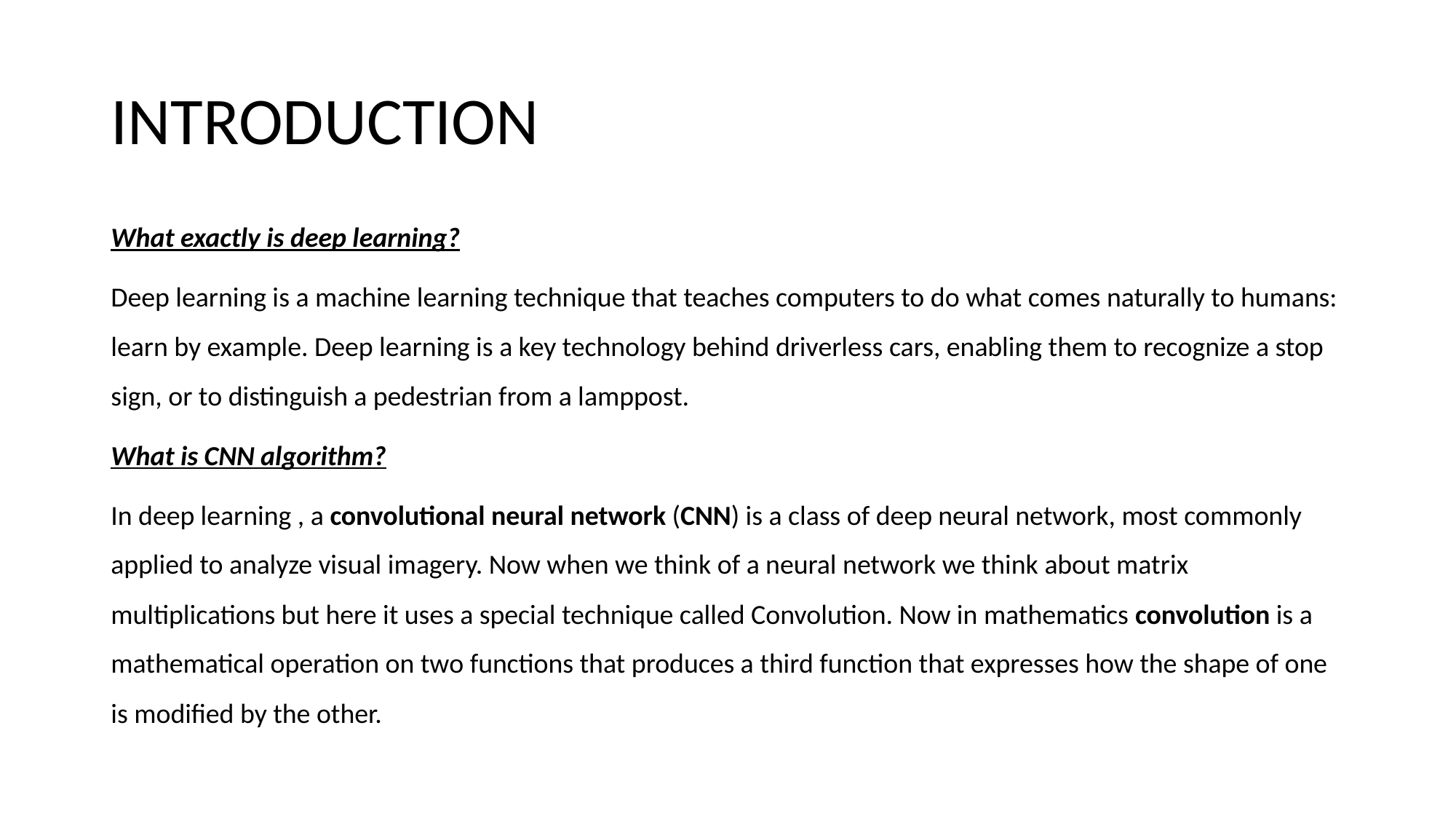

# INTRODUCTION
What exactly is deep learning?
Deep learning is a machine learning technique that teaches computers to do what comes naturally to humans: learn by example. Deep learning is a key technology behind driverless cars, enabling them to recognize a stop sign, or to distinguish a pedestrian from a lamppost.
What is CNN algorithm?
In deep learning , a convolutional neural network (CNN) is a class of deep neural network, most commonly applied to analyze visual imagery. Now when we think of a neural network we think about matrix multiplications but here it uses a special technique called Convolution. Now in mathematics convolution is a mathematical operation on two functions that produces a third function that expresses how the shape of one is modified by the other.